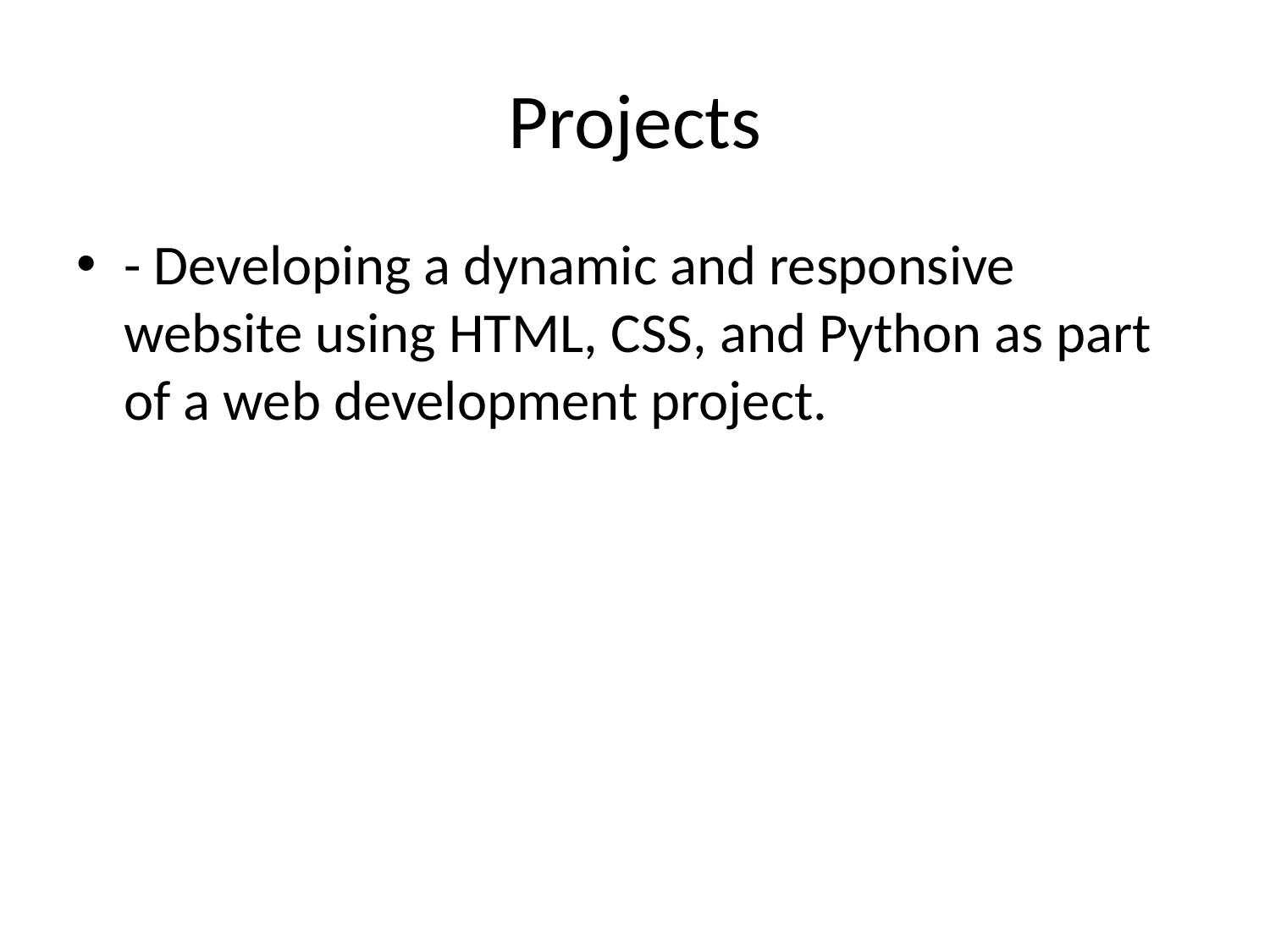

# Projects
- Developing a dynamic and responsive website using HTML, CSS, and Python as part of a web development project.